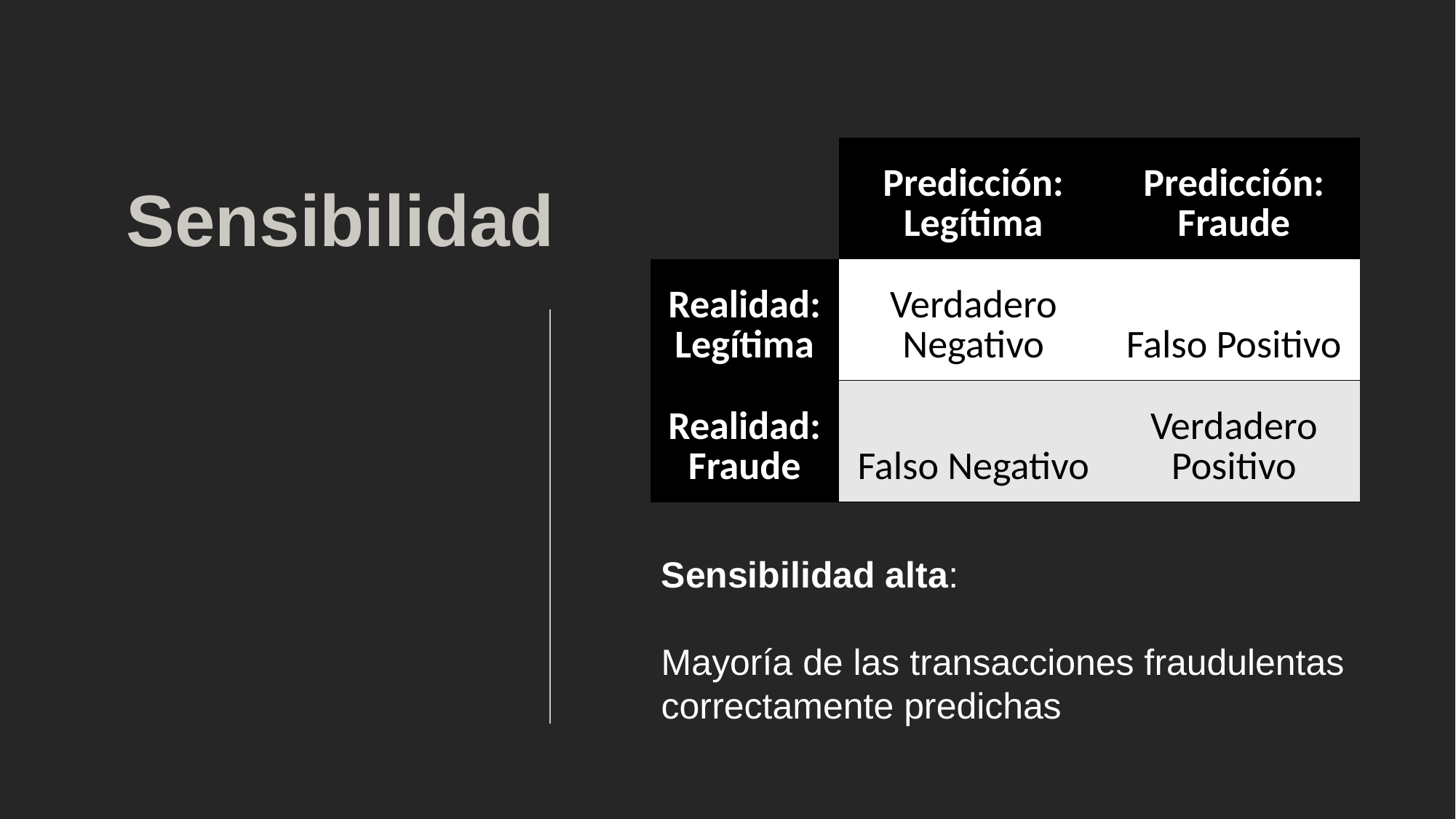

# Sensibilidad
|  | Predicción: Legítima | Predicción: Fraude |
| --- | --- | --- |
| Realidad: Legítima | Verdadero Negativo | Falso Positivo |
| Realidad: Fraude | Falso Negativo | Verdadero Positivo |
Sensibilidad alta:

Mayoría de las transacciones fraudulentas correctamente predichas